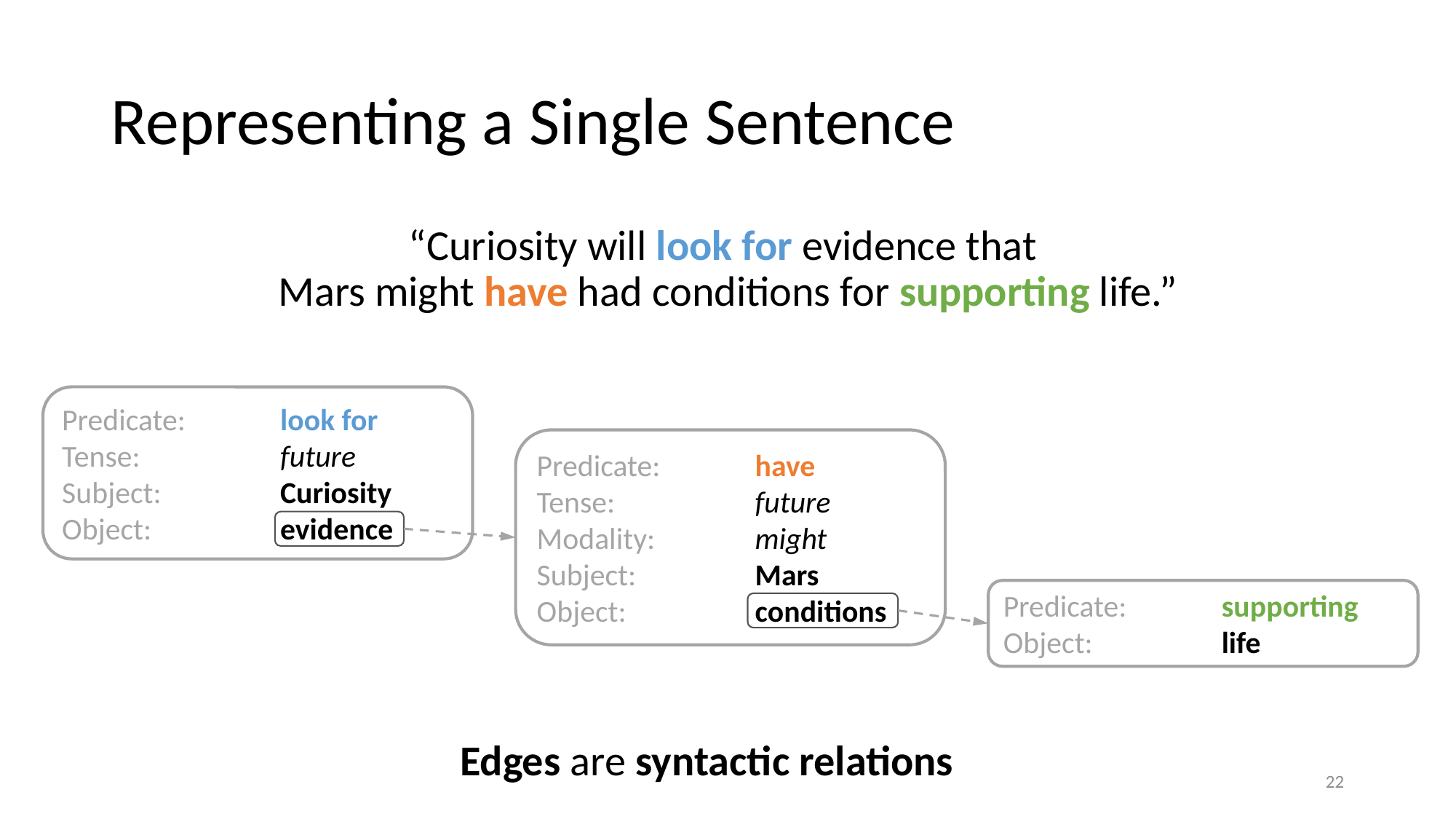

# Representing a Single Sentence
“Curiosity will look for evidence that
Mars might have had conditions for supporting life.”
Predicate:	look for
Tense:		future
Subject:		Curiosity
Object:		evidence
Predicate:	have
Tense:		future
Modality:	might
Subject:		Mars
Object:		conditions

Predicate: 	supporting
Object:		life

Edges are syntactic relations
22